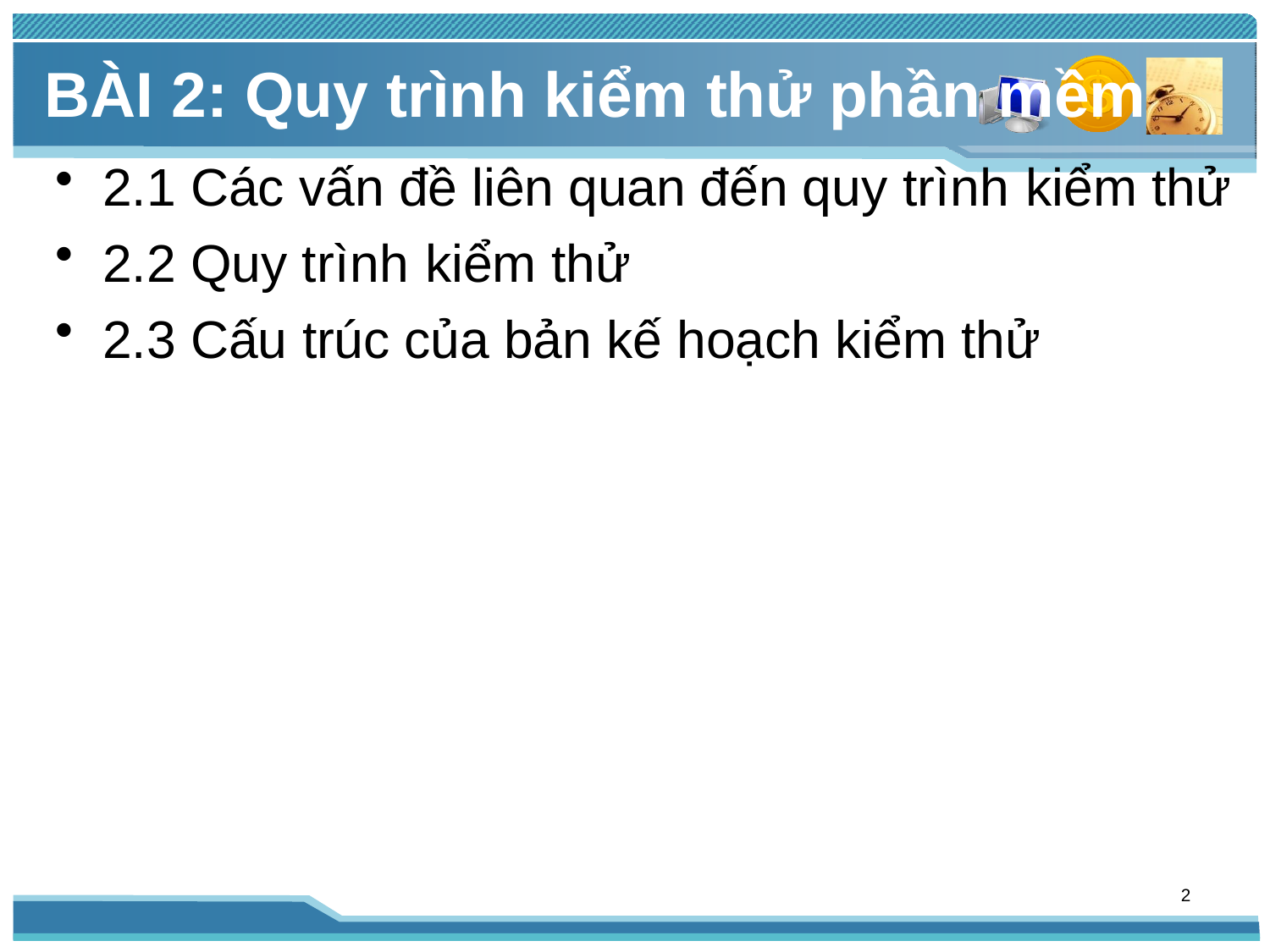

# BÀI 2: Quy trình kiểm thử phần mềm
2.1 Các vấn đề liên quan đến quy trình kiểm thử
2.2 Quy trình kiểm thử
2.3 Cấu trúc của bản kế hoạch kiểm thử
2